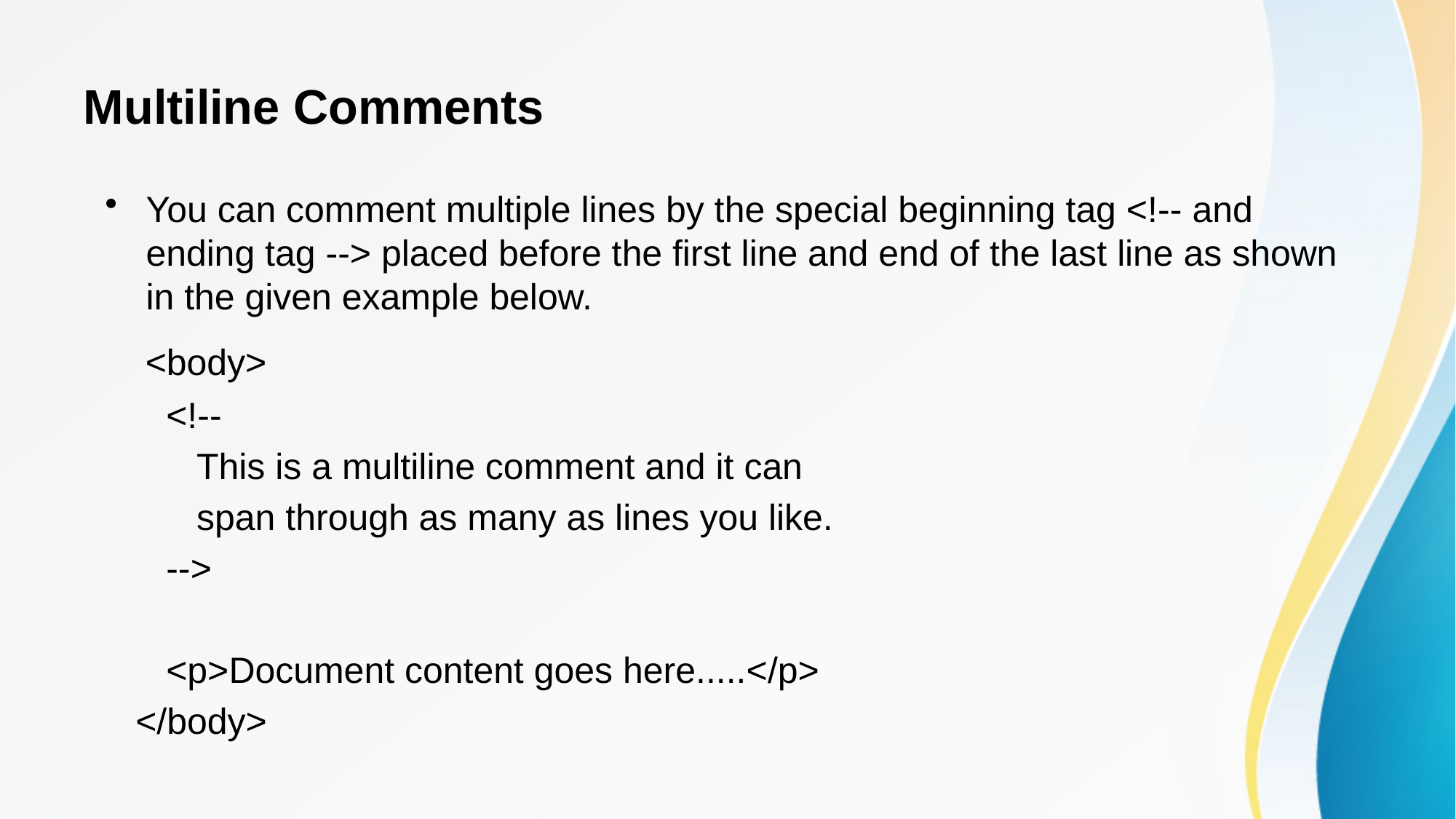

# Multiline Comments
You can comment multiple lines by the special beginning tag <!-- and ending tag --> placed before the first line and end of the last line as shown in the given example below.
   <body>
      <!--
         This is a multiline comment and it can
         span through as many as lines you like.
      -->

      <p>Document content goes here.....</p>
   </body>